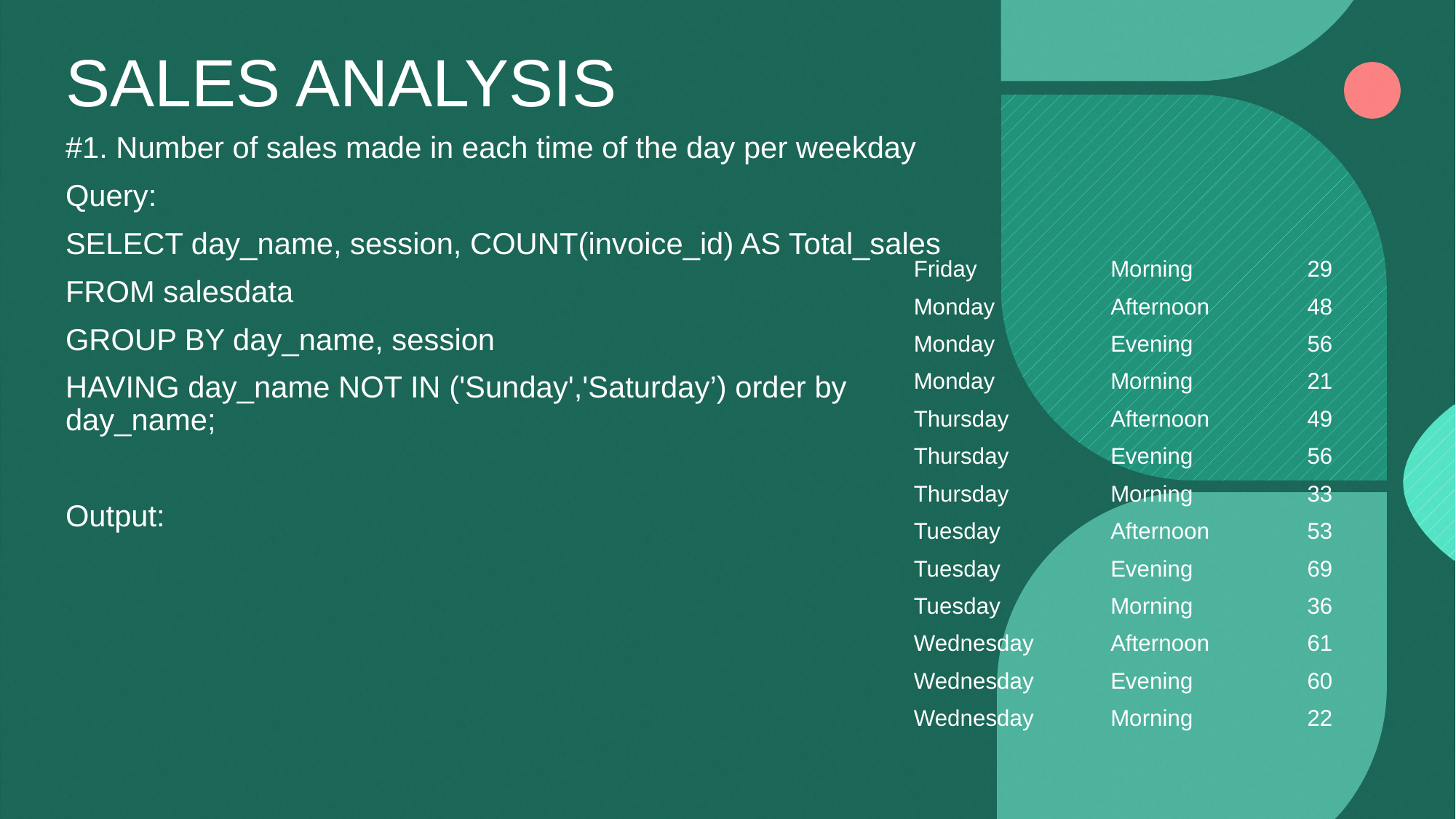

# SALES ANALYSIS
#1. Number of sales made in each time of the day per weekday
Query:
SELECT day_name, session, COUNT(invoice_id) AS Total_sales
FROM salesdata
GROUP BY day_name, session
HAVING day_name NOT IN ('Sunday','Saturday’) order by day_name;

Output:

|  | Friday | Morning | 29 |
| --- | --- | --- | --- |
|  | Monday | Afternoon | 48 |
|  | Monday | Evening | 56 |
|  | Monday | Morning | 21 |
|  | Thursday | Afternoon | 49 |
|  | Thursday | Evening | 56 |
|  | Thursday | Morning | 33 |
|  | Tuesday | Afternoon | 53 |
|  | Tuesday | Evening | 69 |
|  | Tuesday | Morning | 36 |
|  | Wednesday | Afternoon | 61 |
|  | Wednesday | Evening | 60 |
|  | Wednesday | Morning | 22 |